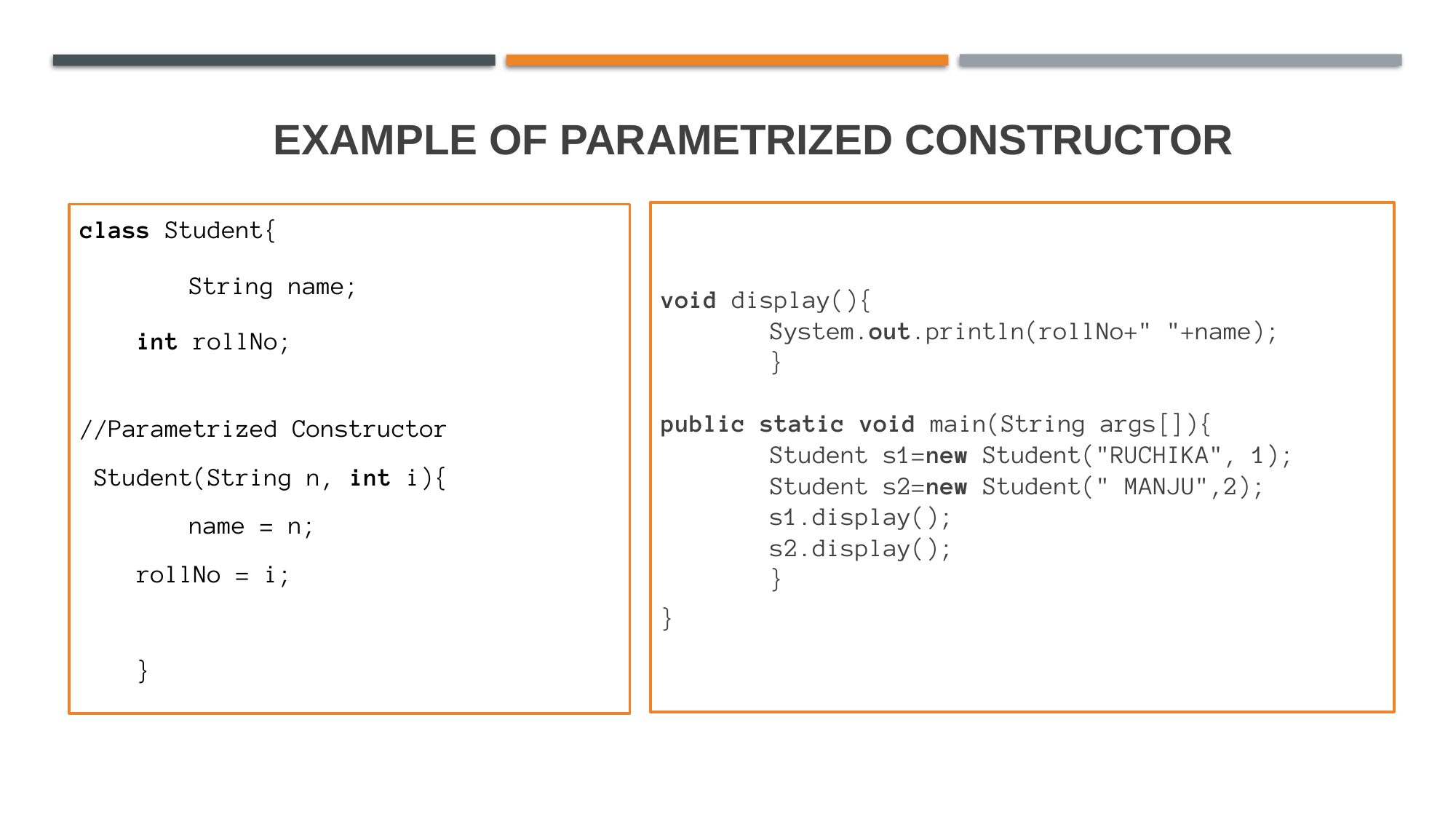

# EXAMPLE OF PARAMETRIZED CONSTRUCTOR
void display(){
	System.out.println(rollNo+" "+name);
	}

public static void main(String args[]){
	Student s1=new Student("RUCHIKA", 1);
	Student s2=new Student(" MANJU",2);
	s1.display();
	s2.display();
	}
}
class Student{
	String name;
    int rollNo;

//Parametrized Constructor
 Student(String n, int i){
	name = n;
    rollNo = i;

    }